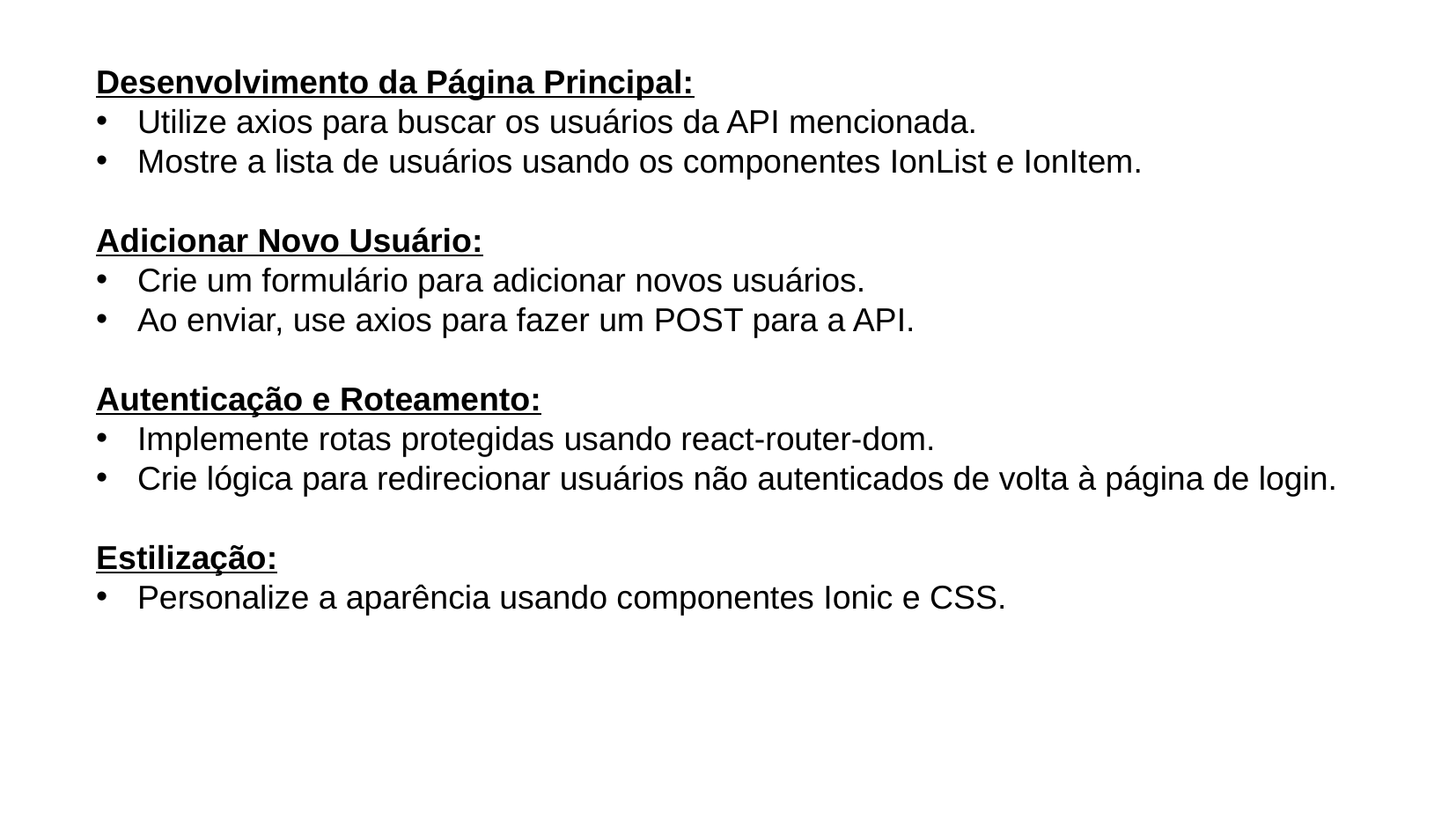

Desenvolvimento da Página Principal:
Utilize axios para buscar os usuários da API mencionada.
Mostre a lista de usuários usando os componentes IonList e IonItem.

Adicionar Novo Usuário:
Crie um formulário para adicionar novos usuários.
Ao enviar, use axios para fazer um POST para a API.

Autenticação e Roteamento:
Implemente rotas protegidas usando react-router-dom.
Crie lógica para redirecionar usuários não autenticados de volta à página de login.

Estilização:
Personalize a aparência usando componentes Ionic e CSS.